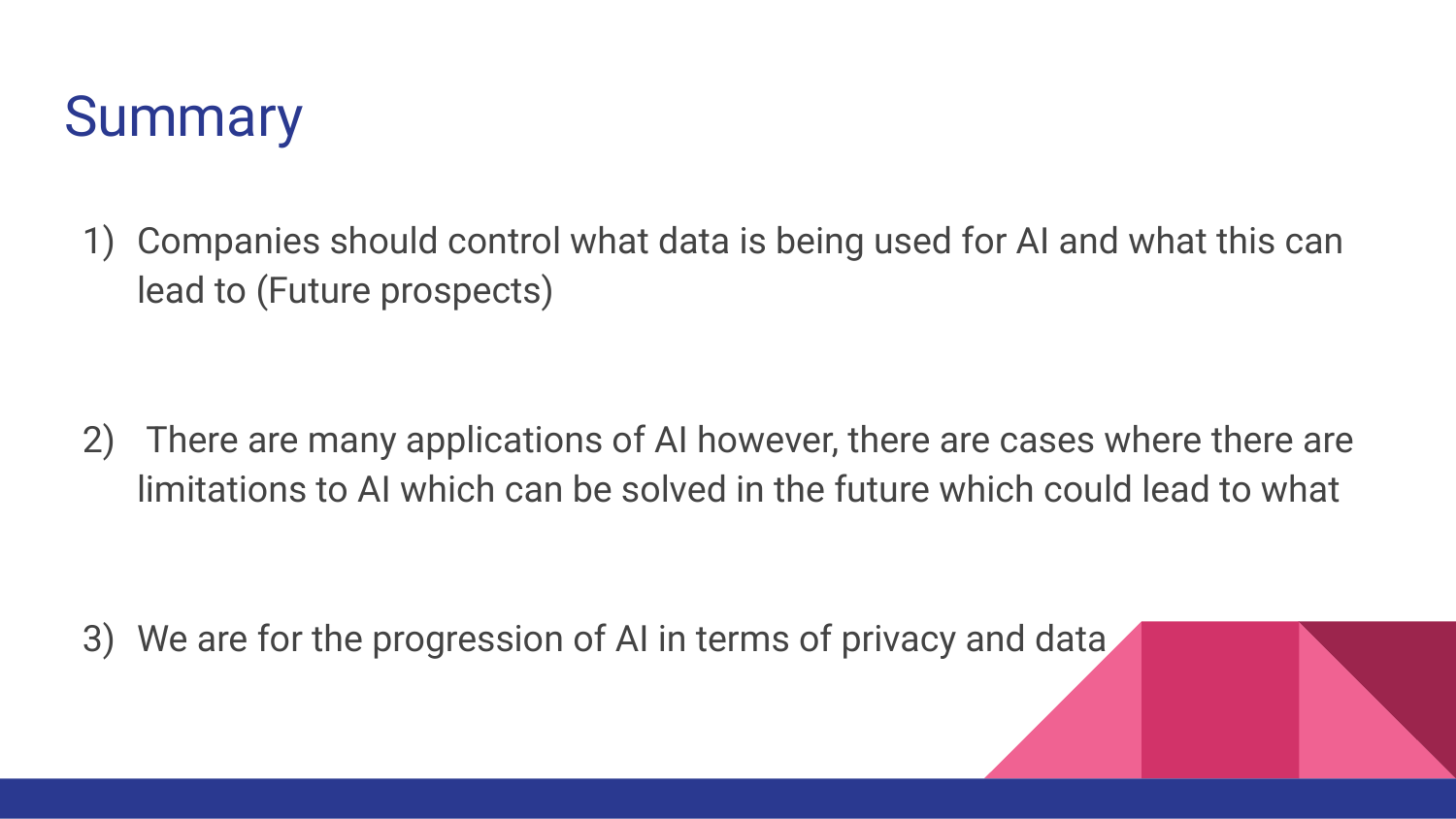

# Summary
Companies should control what data is being used for AI and what this can lead to (Future prospects)

 There are many applications of AI however, there are cases where there are limitations to AI which can be solved in the future which could lead to what

We are for the progression of AI in terms of privacy and data